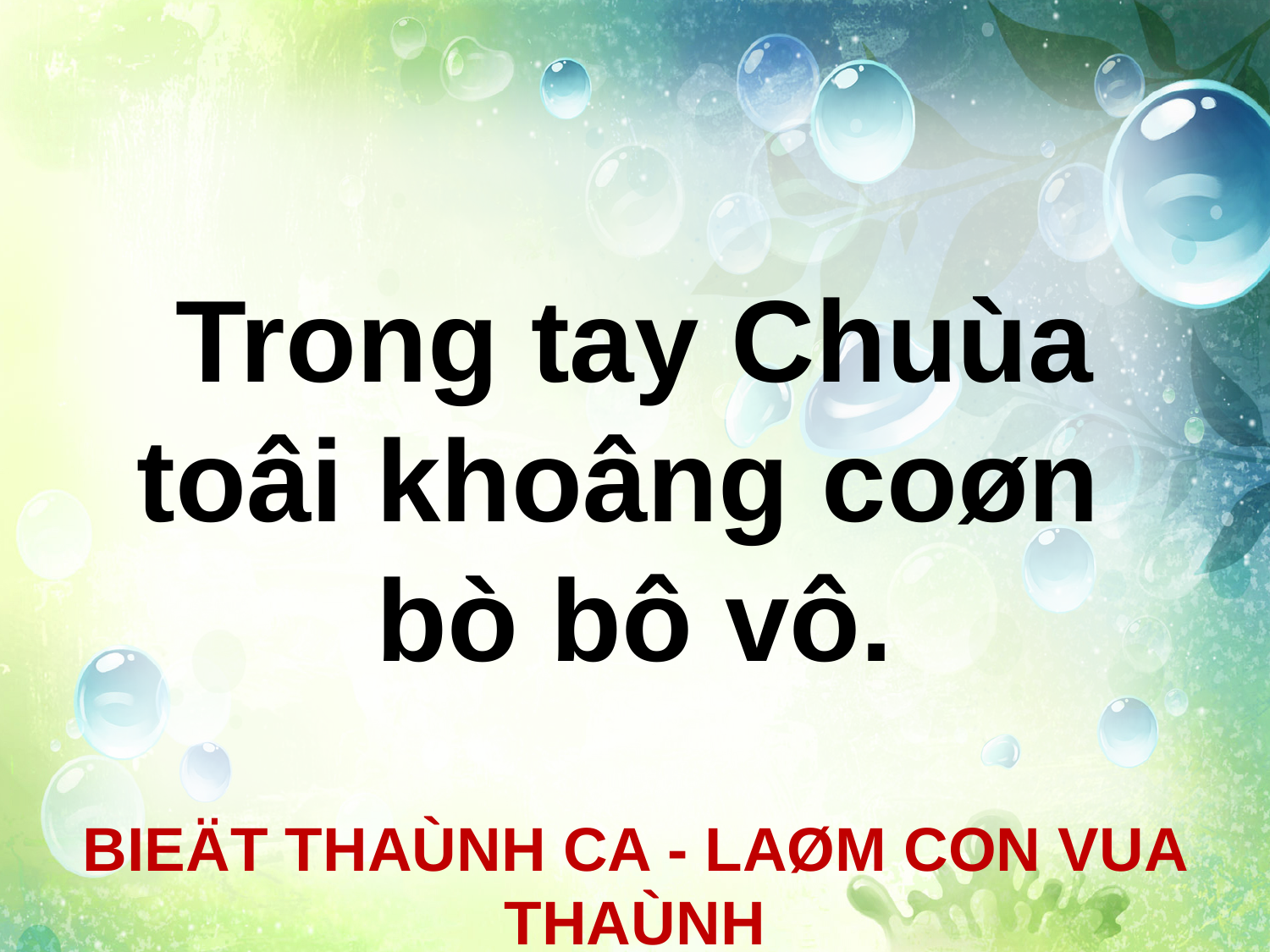

Trong tay Chuùa
toâi khoâng coøn
bò bô vô.
BIEÄT THAÙNH CA - LAØM CON VUA THAÙNH